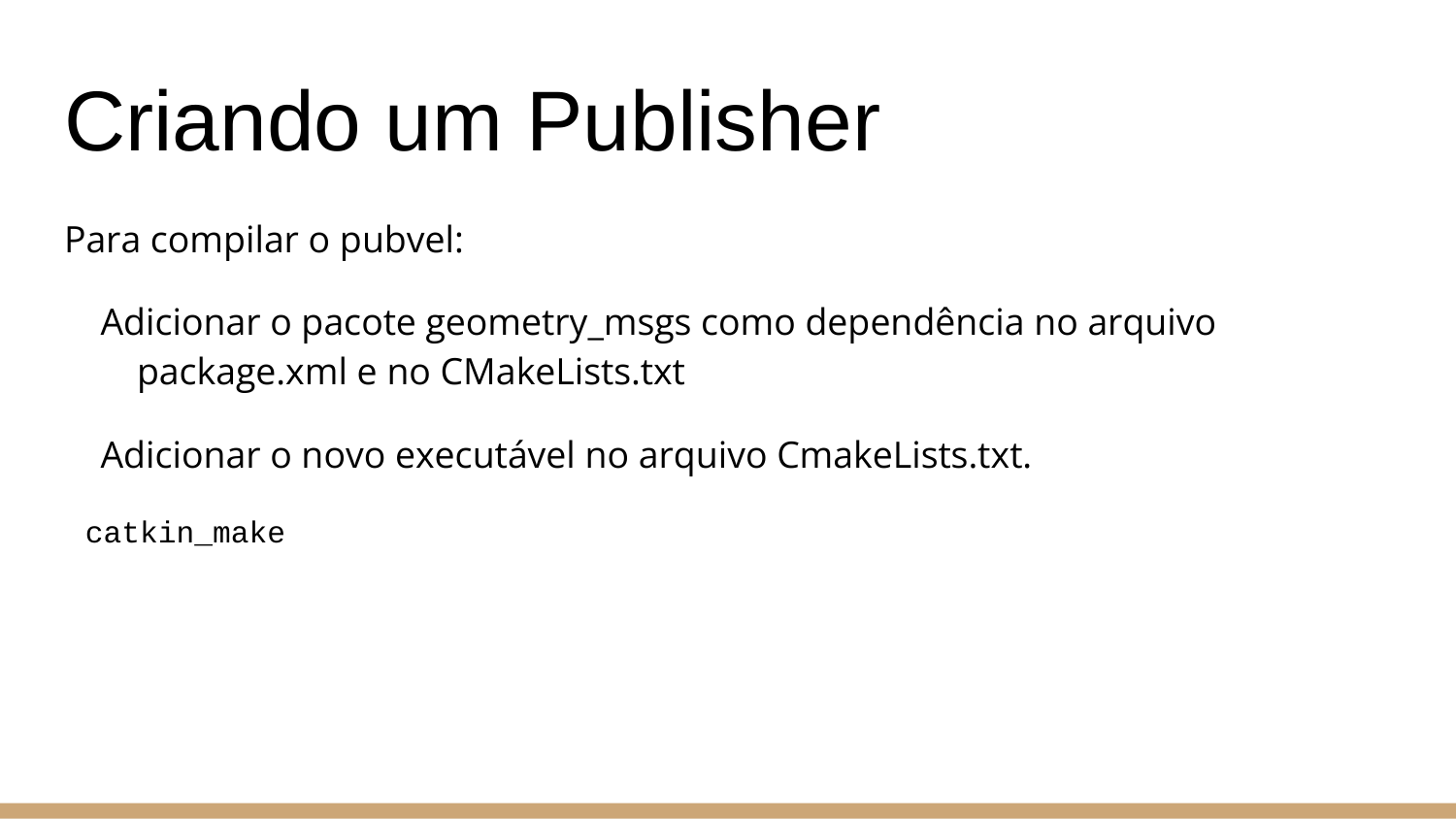

# Criando um Publisher
Para compilar o pubvel:
Adicionar o pacote geometry_msgs como dependência no arquivo package.xml e no CMakeLists.txt
Adicionar o novo executável no arquivo CmakeLists.txt.
catkin_make